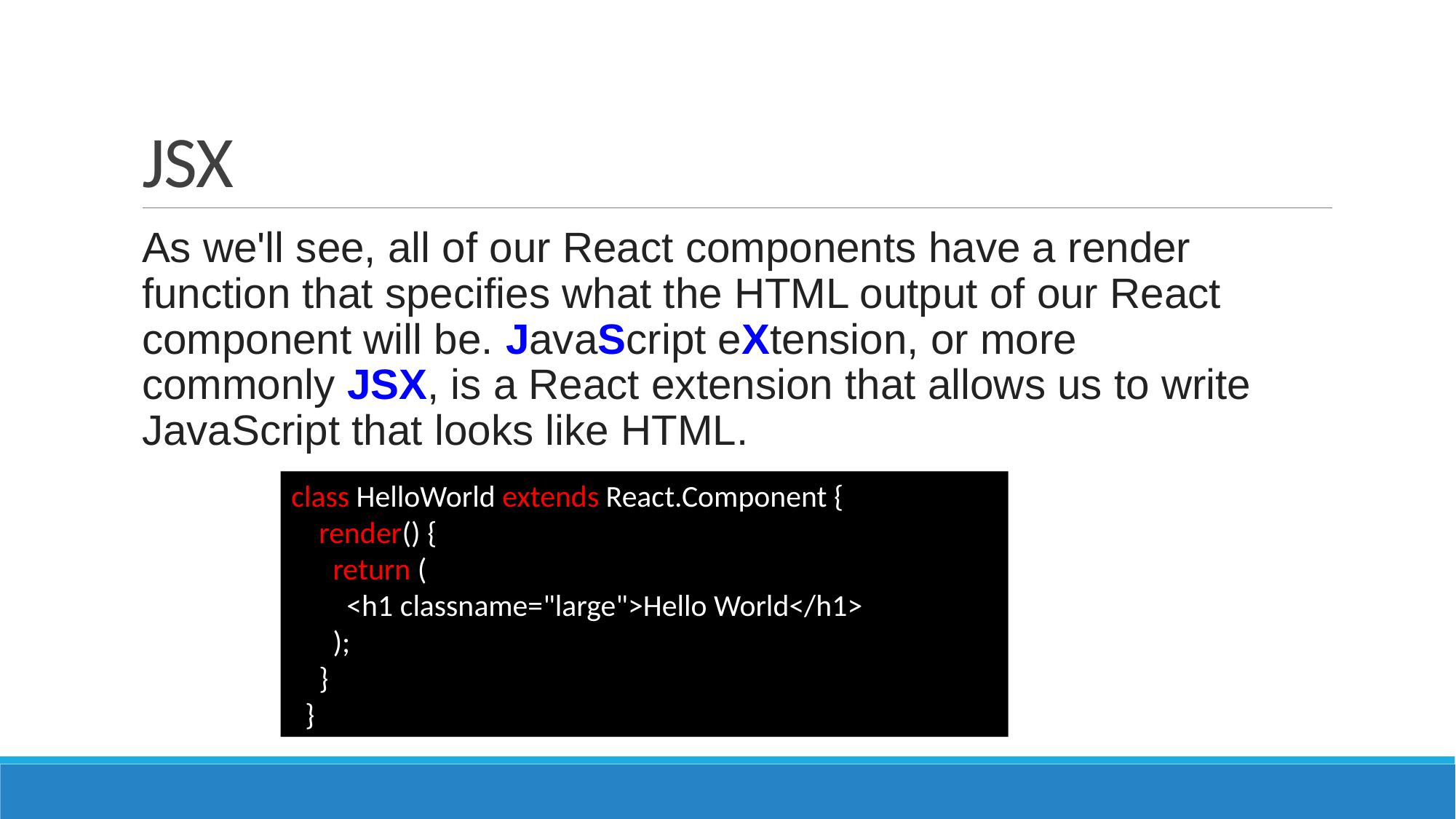

# JSX
As we'll see, all of our React components have a render function that specifies what the HTML output of our React component will be. JavaScript eXtension, or more commonly JSX, is a React extension that allows us to write JavaScript that looks like HTML.
class HelloWorld extends React.Component {
    render() {
      return (
        <h1 classname="large">Hello World</h1>
      );
    }
  }